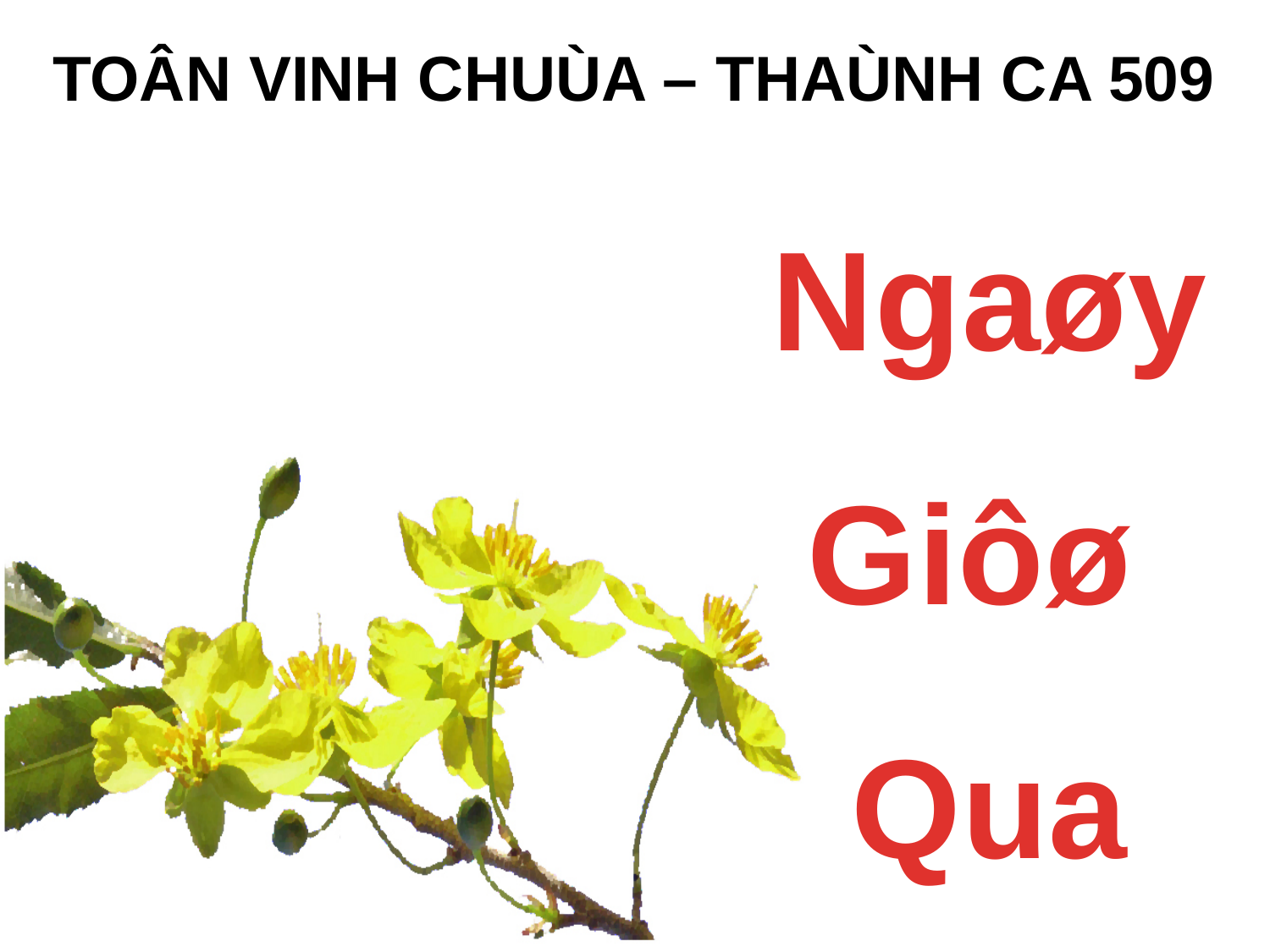

TOÂN VINH CHUÙA – THAÙNH CA 509
Ngaøy
Giôø
Qua